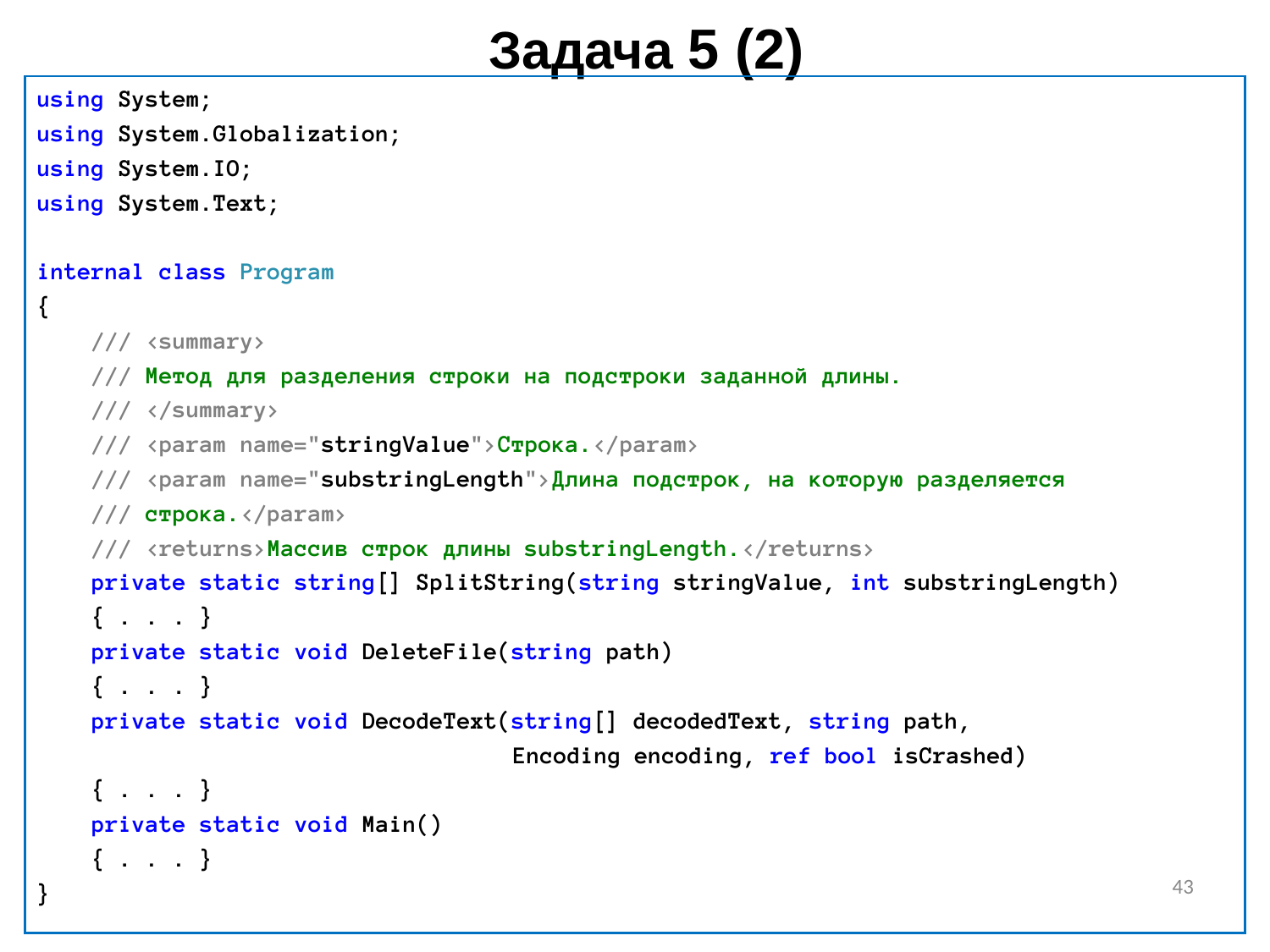

# Задача 5 (2)
using System;
using System.Globalization;
using System.IO;
using System.Text;

internal class Program
{
    /// <summary>
    /// Метод для разделения строки на подстроки заданной длины.
    /// </summary>
    /// <param name="stringValue">Строка.</param>
    /// <param name="substringLength">Длина подстрок, на которую разделяется
    /// строка.</param>
    /// <returns>Массив строк длины substringLength.</returns>
    private static string[] SplitString(string stringValue, int substringLength)
    { . . . }
    private static void DeleteFile(string path)
    { . . . }
    private static void DecodeText(string[] decodedText, string path,
			       Encoding encoding, ref bool isCrashed)
    { . . . }
    private static void Main()
    { . . . }
}

43